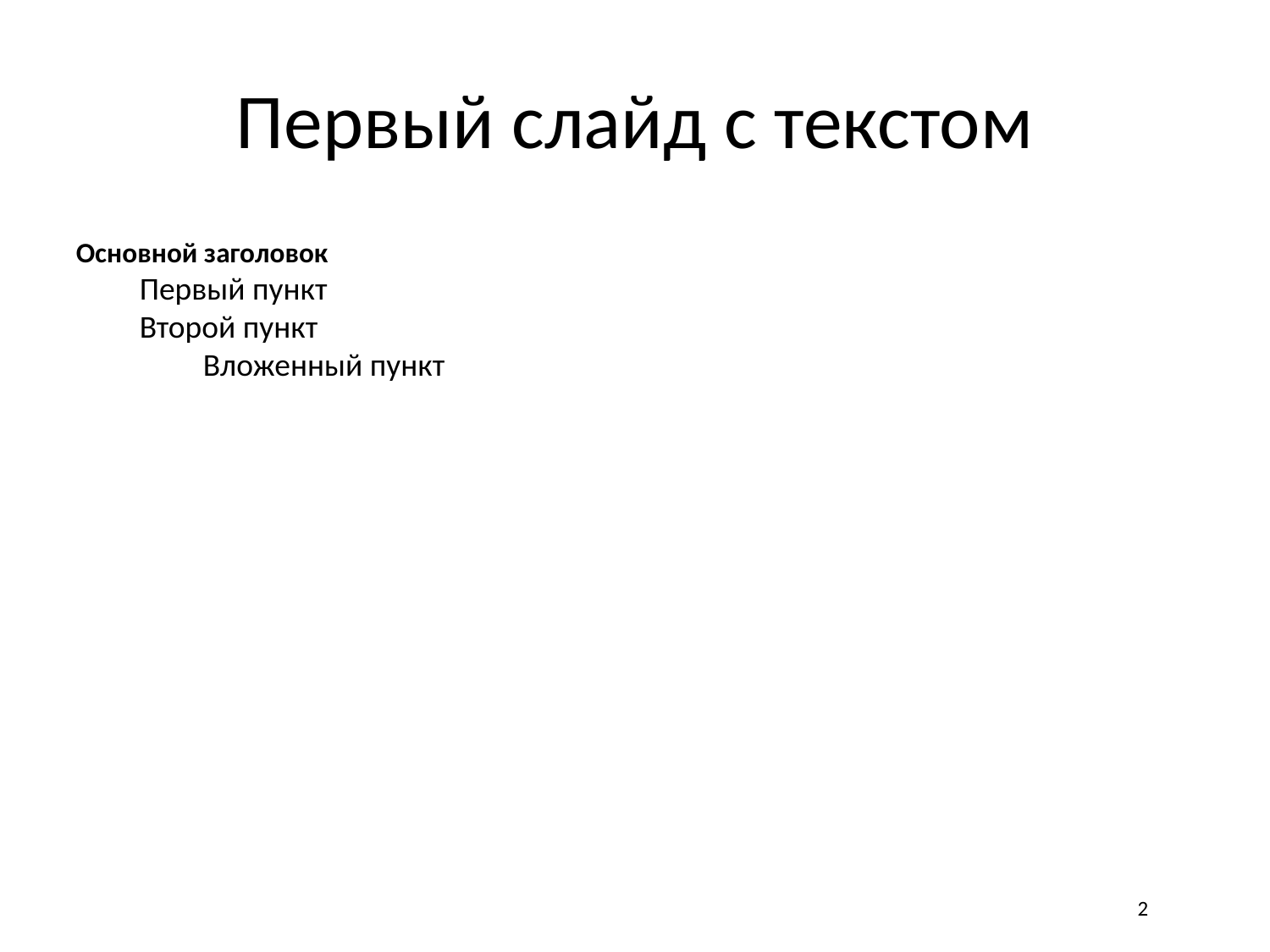

# Первый слайд с текстом

Основной заголовок
Первый пункт
Второй пункт
Вложенный пункт

2